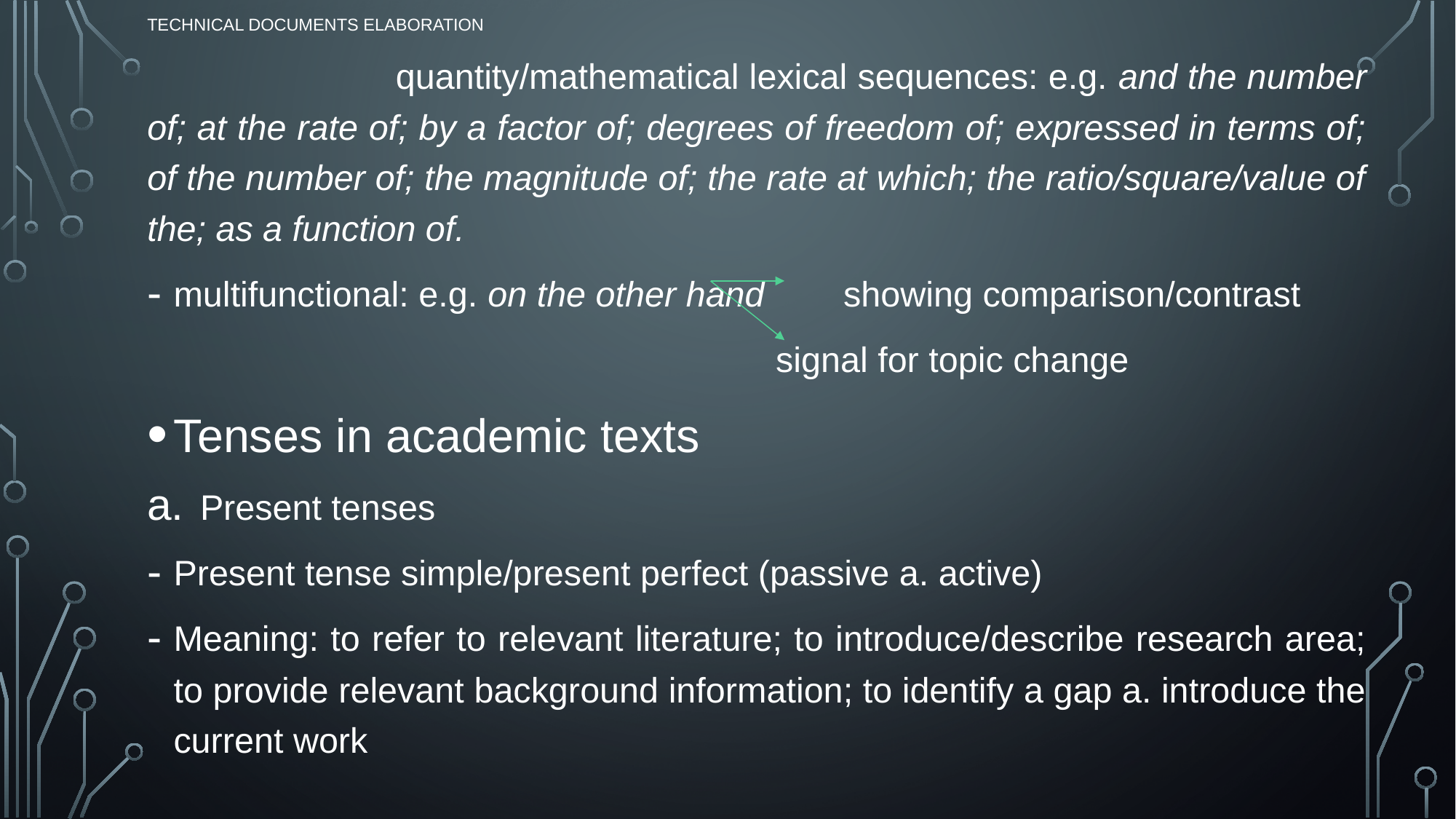

# TECHNICAL DOCUMENTS ELABORATION
                        quantity/mathematical lexical sequences: e.g. and the number of; at the rate of; by a factor of; degrees of freedom of; expressed in terms of; of the number of; the magnitude of; the rate at which; the ratio/square/value of the; as a function of.
multifunctional: e.g. on the other hand        showing comparison/contrast
                                                                signal for topic change
Tenses in academic texts
Present tenses
Present tense simple/present perfect (passive a. active)
Meaning: to refer to relevant literature; to introduce/describe research area; to provide relevant background information; to identify a gap a. introduce the current work